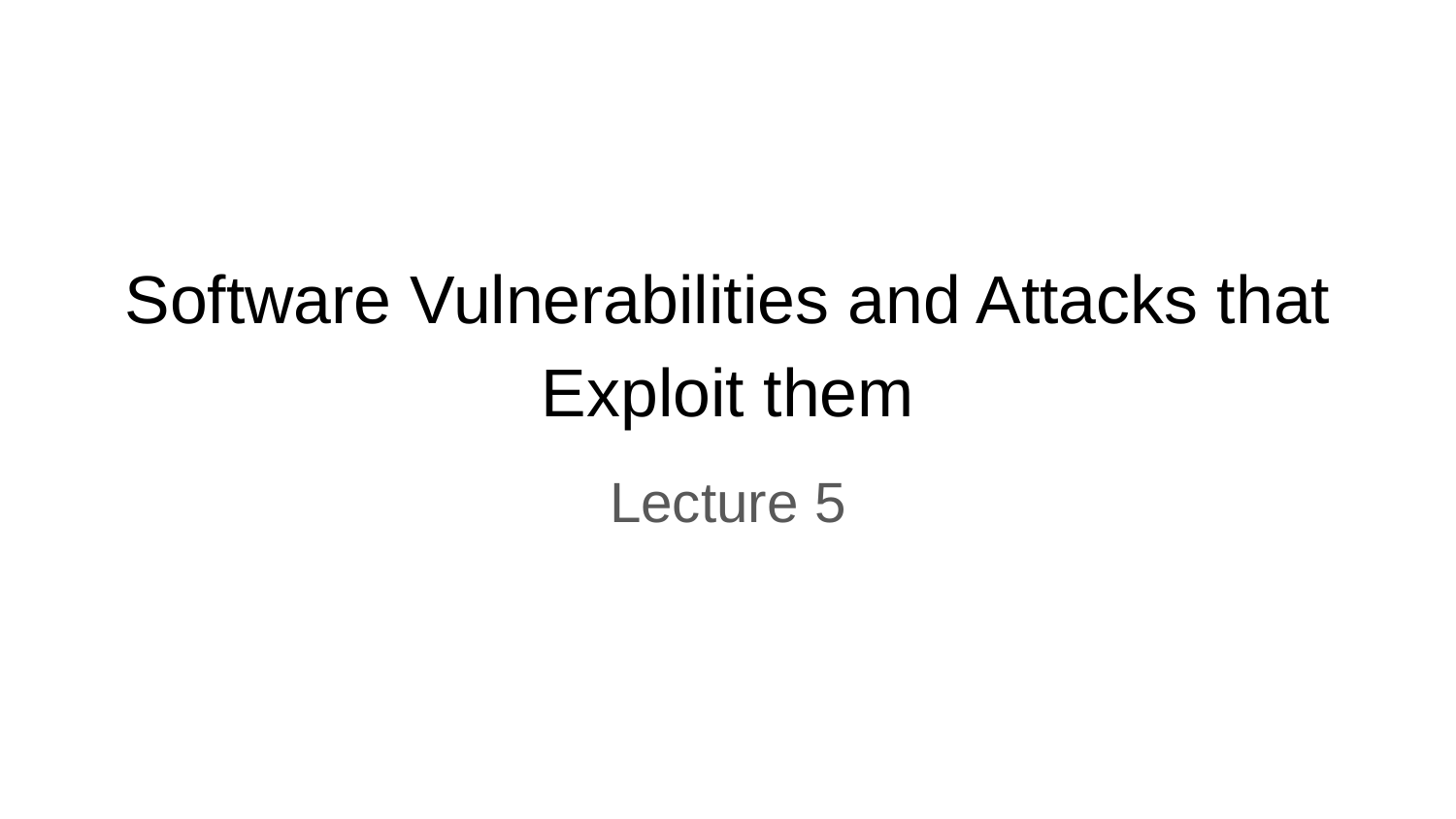

# Software Vulnerabilities and Attacks that Exploit them
Lecture 5